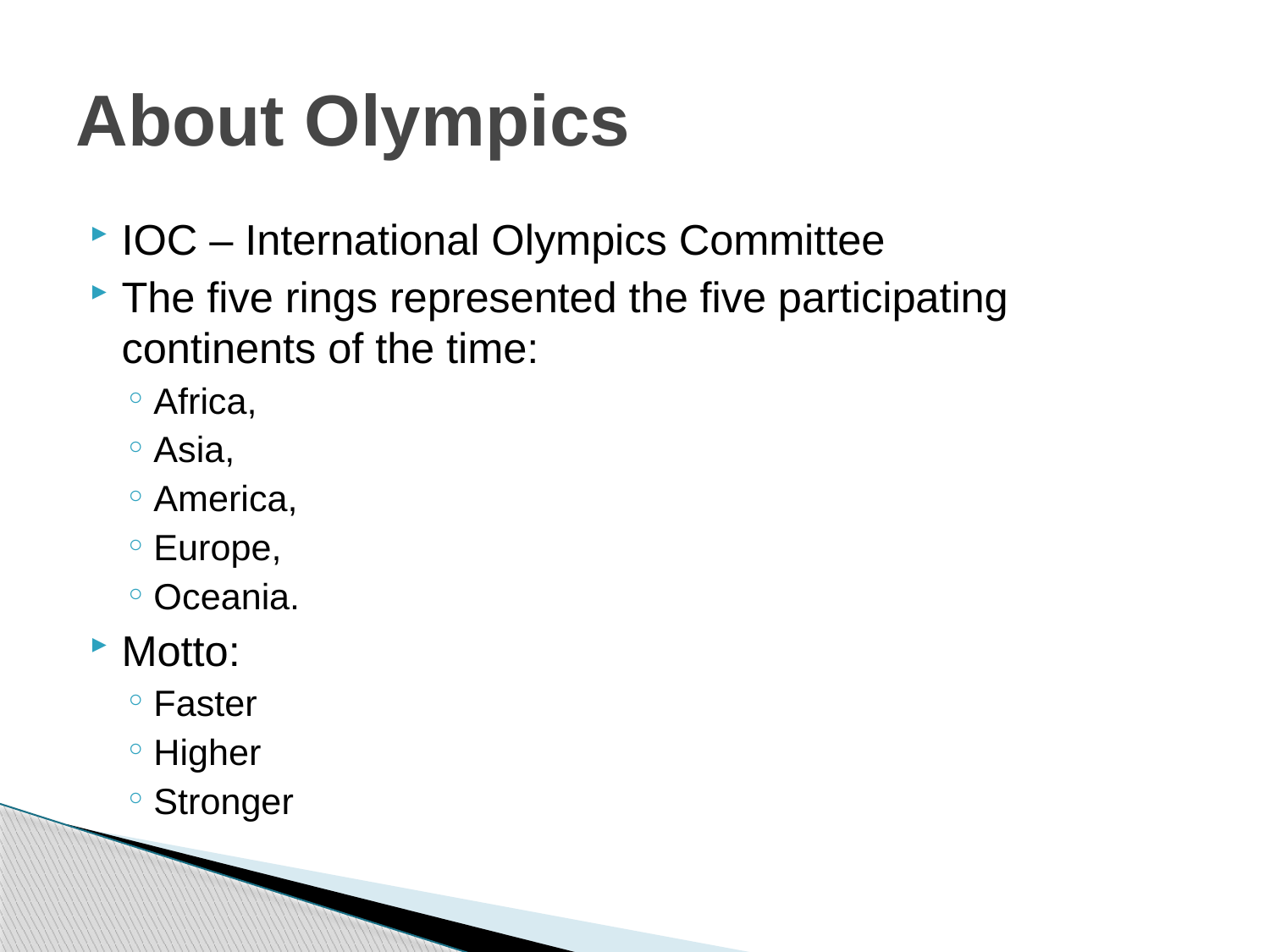

# About Olympics
IOC – International Olympics Committee
The five rings represented the five participating continents of the time:
Africa,
Asia,
America,
Europe,
Oceania.
Motto:
Faster
Higher
Stronger